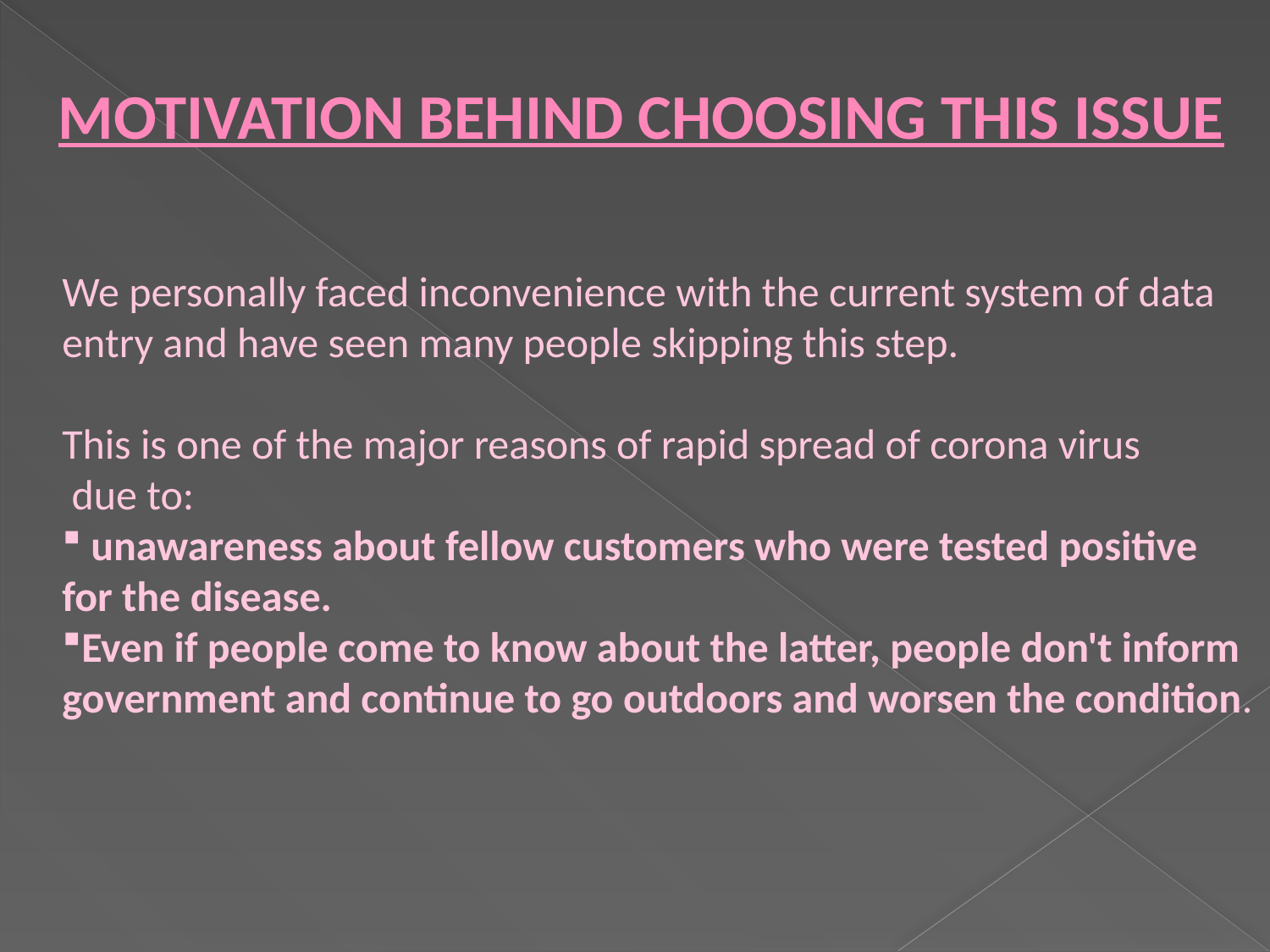

MOTIVATION BEHIND CHOOSING THIS ISSUE
We personally faced inconvenience with the current system of data entry and have seen many people skipping this step.

This is one of the major reasons of rapid spread of corona virus
 due to:
 unawareness about fellow customers who were tested positive for the disease.
Even if people come to know about the latter, people don't inform government and continue to go outdoors and worsen the condition.